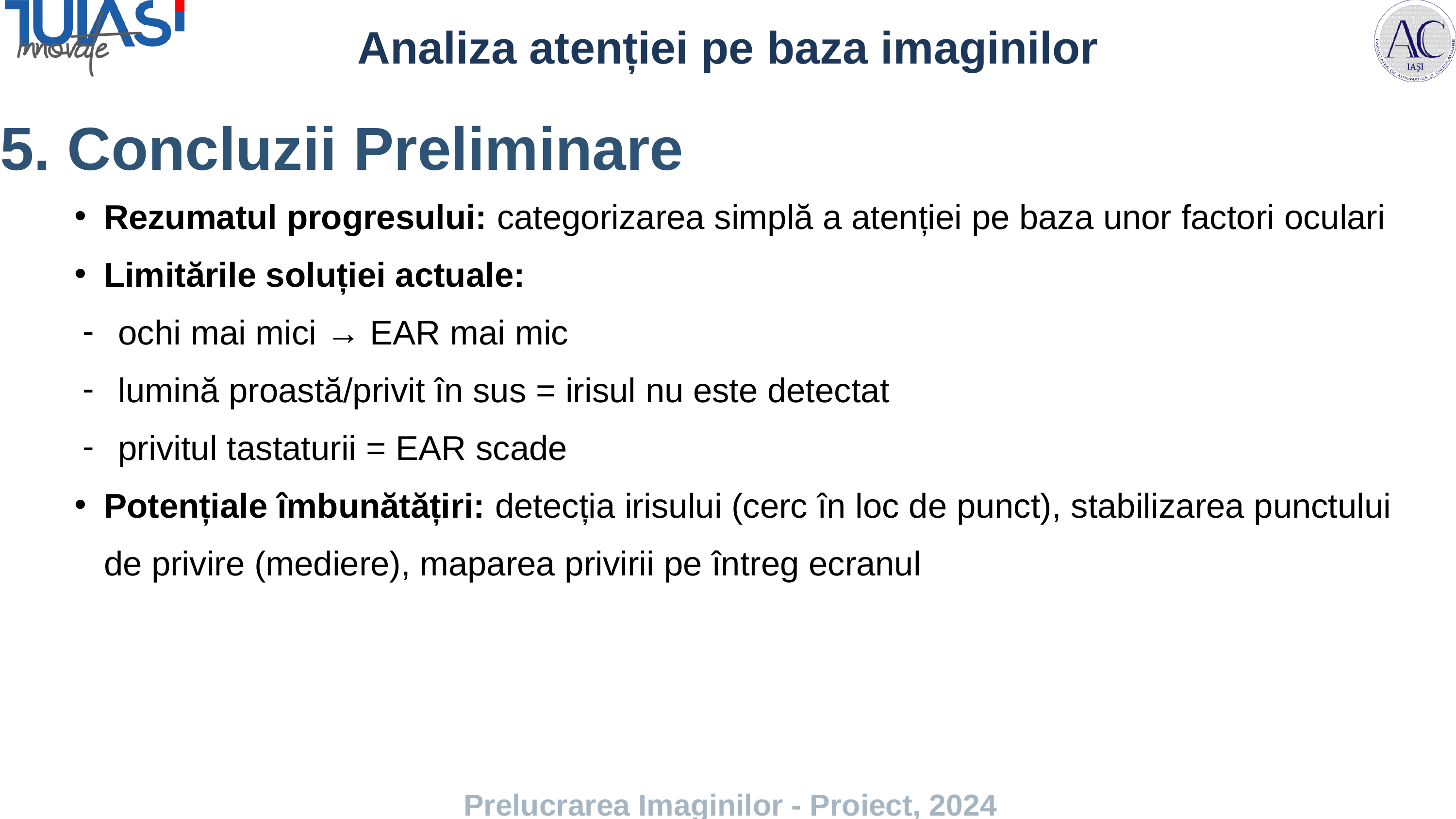

Analiza atenției pe baza imaginilor
5. Concluzii Preliminare
Rezumatul progresului: categorizarea simplă a atenției pe baza unor factori oculari
Limitările soluției actuale:
ochi mai mici → EAR mai mic
lumină proastă/privit în sus = irisul nu este detectat
privitul tastaturii = EAR scade
Potențiale îmbunătățiri: detecția irisului (cerc în loc de punct), stabilizarea punctului de privire (mediere), maparea privirii pe întreg ecranul
Prelucrarea Imaginilor - Proiect, 2024